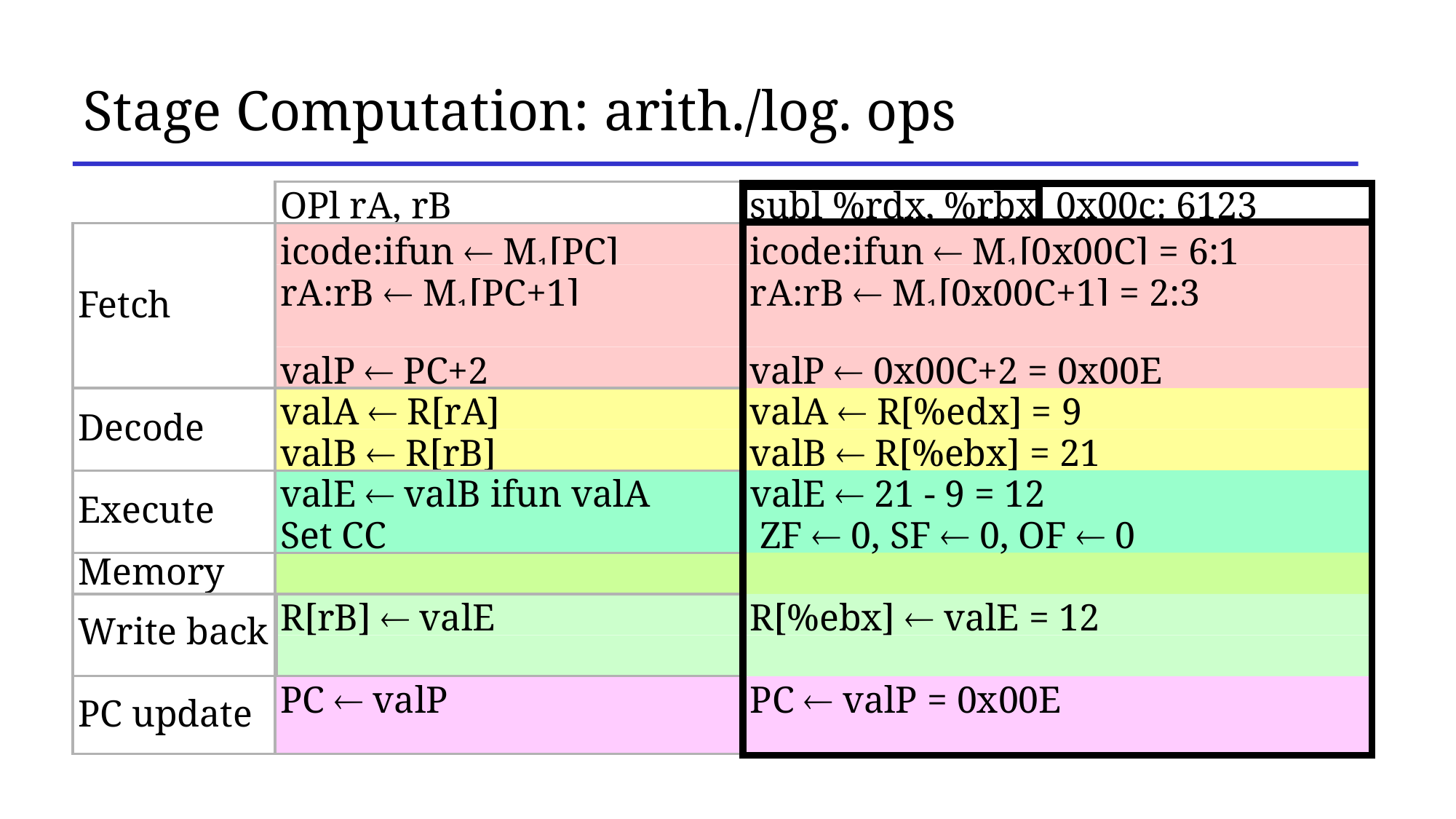

# Stage Computation: arith./log. ops
OPl rA, rB
subl %rdx, %rbx  0x00c: 6123

Fetch

icode:ifun ← M1[PC]
icode:ifun ← M1[0x00C] = 6:1
rA:rB ← M1[PC+1]
rA:rB ← M1[0x00C+1] = 2:3

valP ← PC+2
valP ← 0x00C+2 = 0x00E
Decode
valA ← R[rA]

valA ← R[%edx] = 9
valB ← R[rB]
valB ← R[%ebx] = 21
Execute

valE ← valB ifun valA
valE ← 21 - 9 = 12
Set CC
 ZF ← 0, SF ← 0, OF ← 0
Memory

R[rB] ← valE

R[%ebx] ← valE = 12
Write back

PC update
PC ← valP
PC ← valP = 0x00E